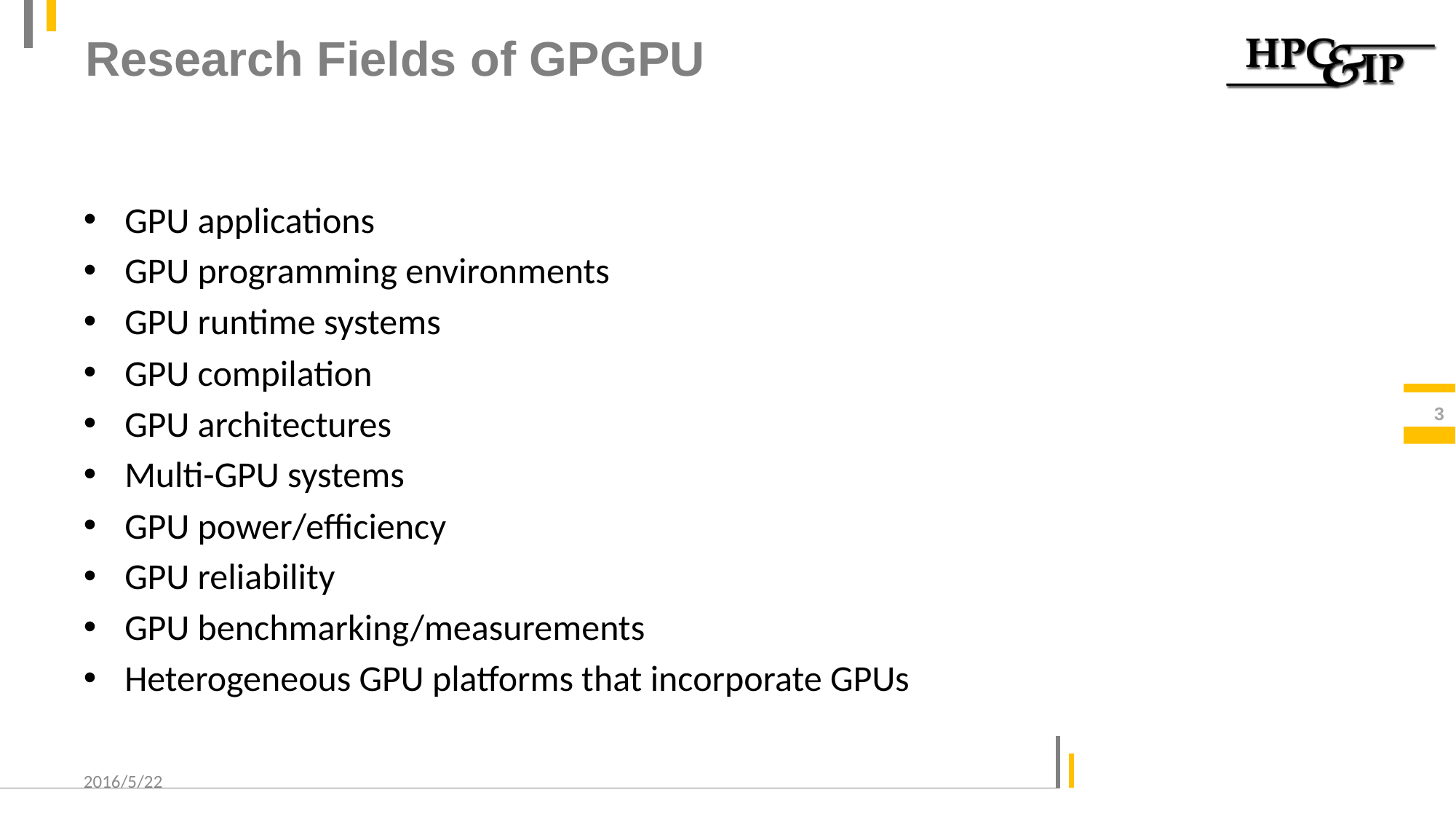

# Research Fields of GPGPU
GPU applications
GPU programming environments
GPU runtime systems
GPU compilation
GPU architectures
Multi-GPU systems
GPU power/efficiency
GPU reliability
GPU benchmarking/measurements
Heterogeneous GPU platforms that incorporate GPUs

3
2016/5/22